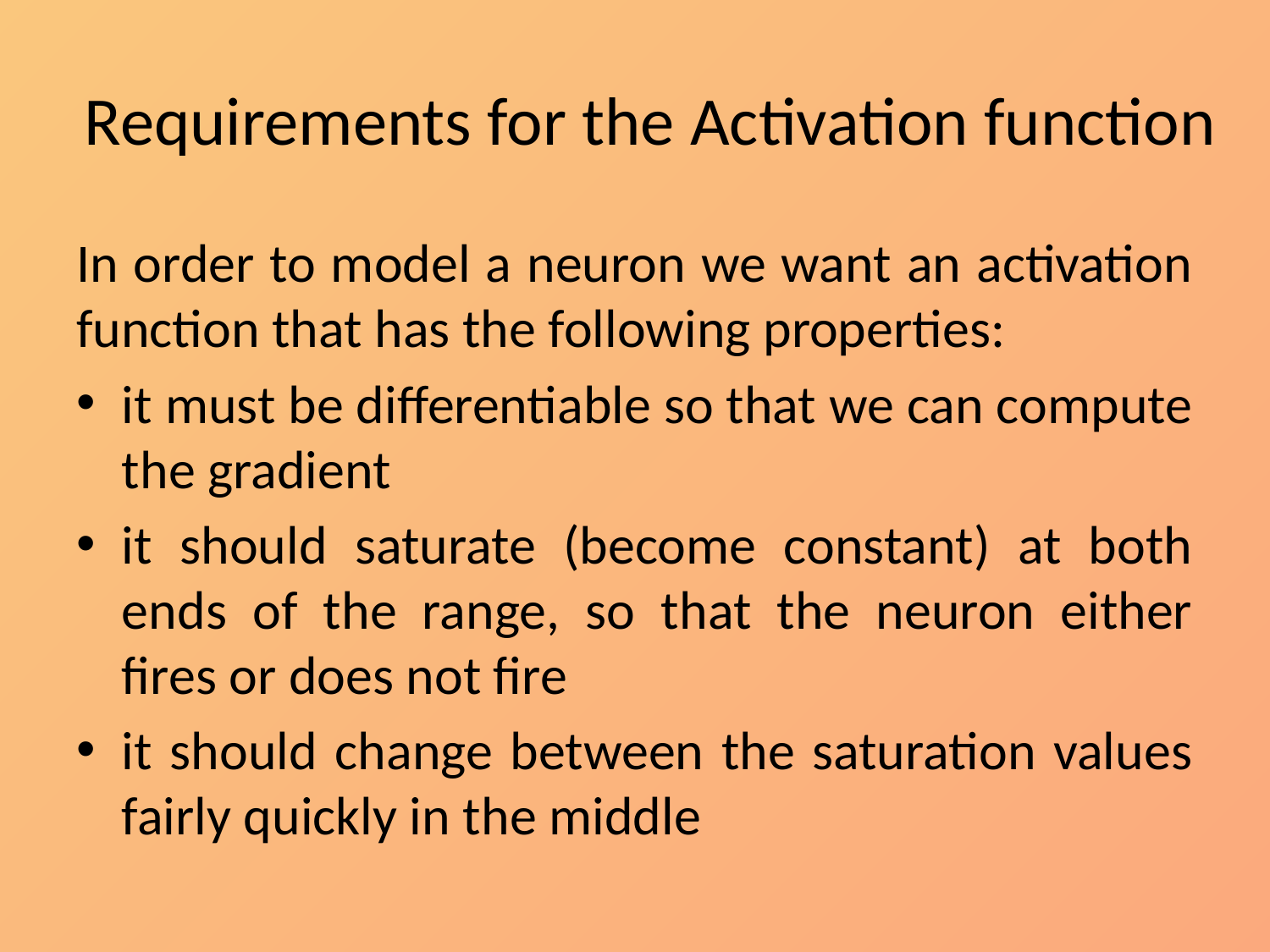

# Requirements for the Activation function
In order to model a neuron we want an activation function that has the following properties:
it must be differentiable so that we can compute the gradient
it should saturate (become constant) at both ends of the range, so that the neuron either fires or does not fire
it should change between the saturation values fairly quickly in the middle